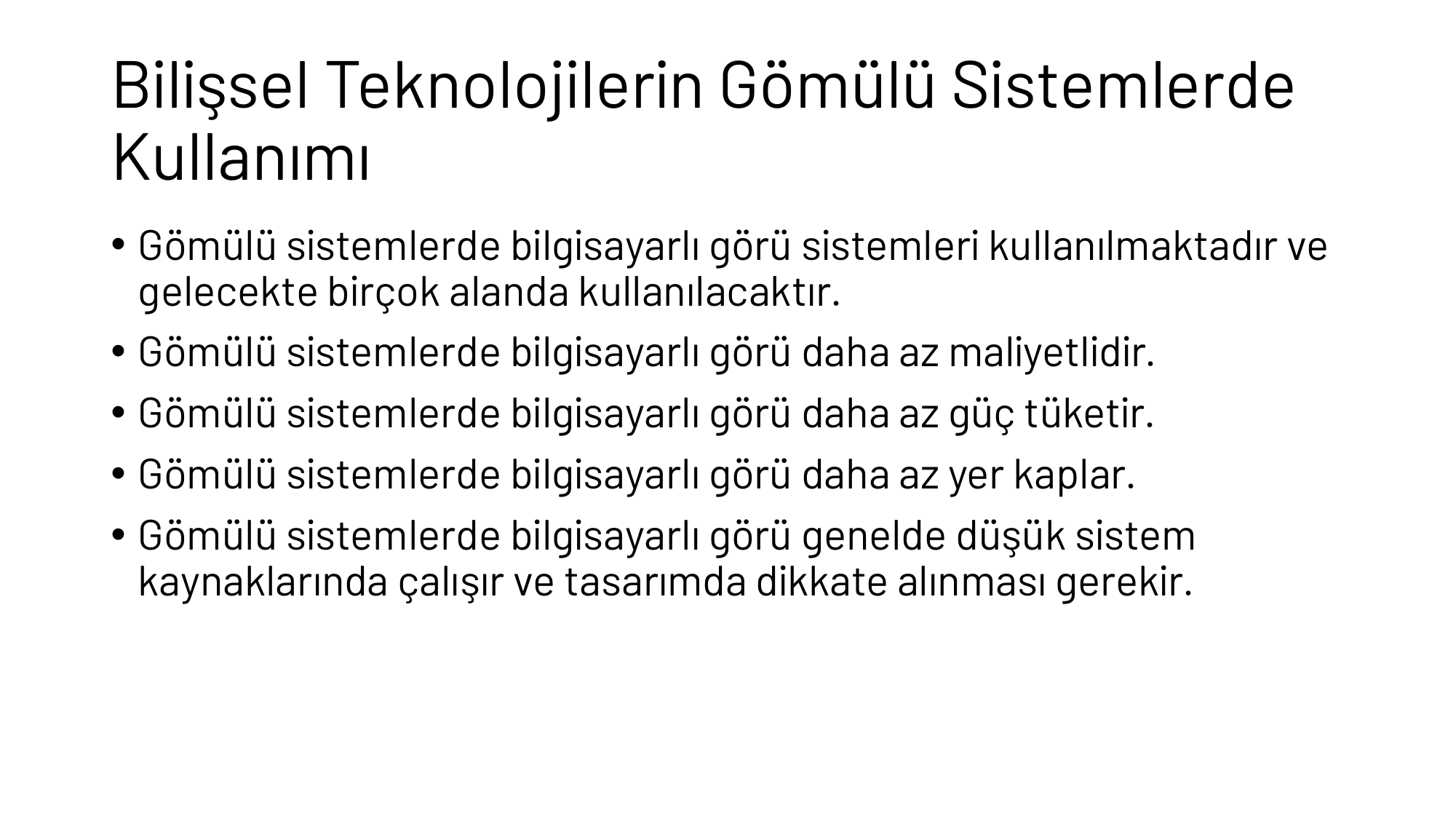

# Bilişsel Teknolojilerin Gömülü Sistemlerde Kullanımı
Gömülü sistemlerde bilgisayarlı görü sistemleri kullanılmaktadır ve gelecekte birçok alanda kullanılacaktır.
Gömülü sistemlerde bilgisayarlı görü daha az maliyetlidir.
Gömülü sistemlerde bilgisayarlı görü daha az güç tüketir.
Gömülü sistemlerde bilgisayarlı görü daha az yer kaplar.
Gömülü sistemlerde bilgisayarlı görü genelde düşük sistem kaynaklarında çalışır ve tasarımda dikkate alınması gerekir.